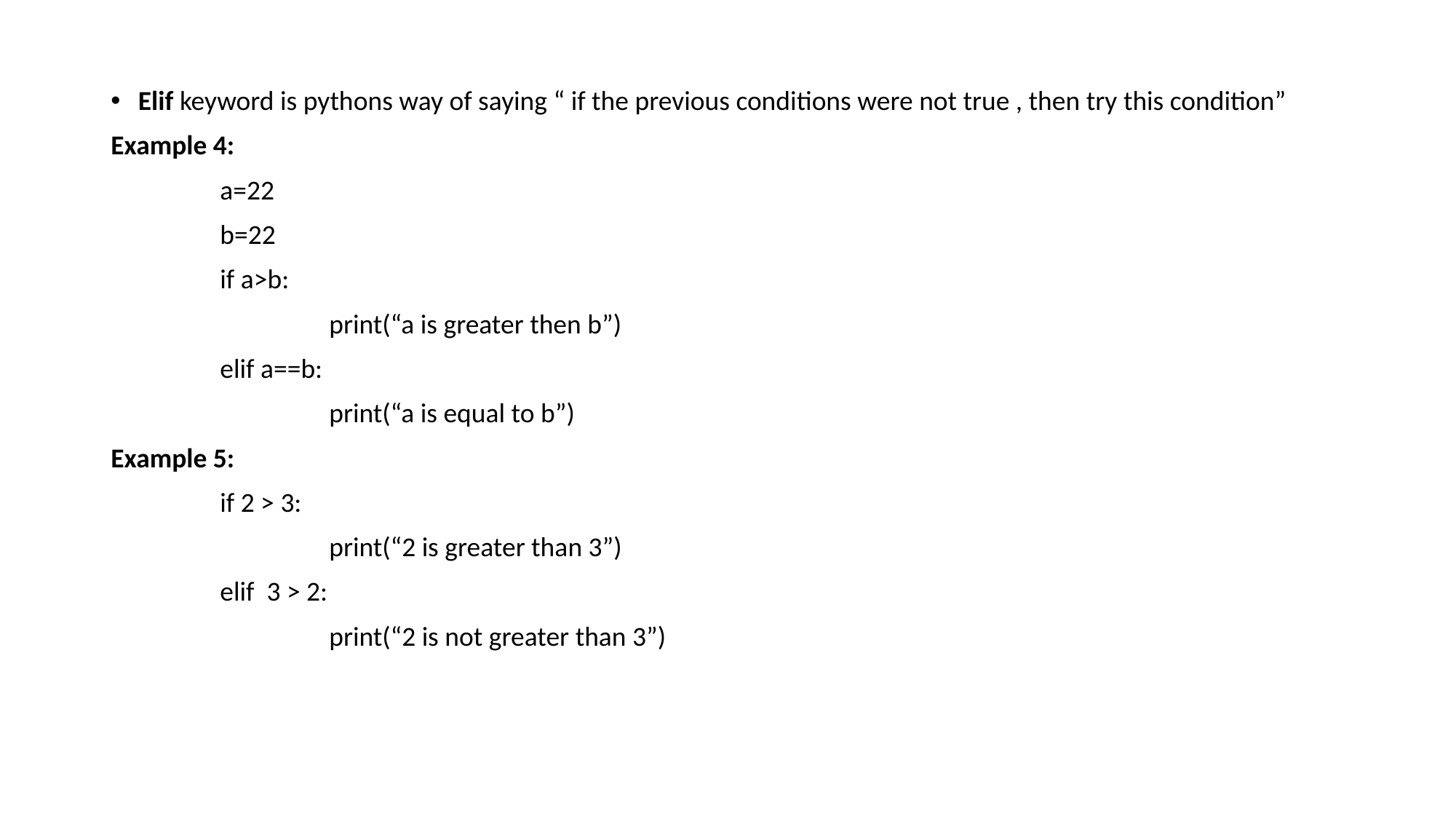

Elif keyword is pythons way of saying “ if the previous conditions were not true , then try this condition”
Example 4:
	a=22
	b=22
	if a>b:
		print(“a is greater then b”)
	elif a==b:
		print(“a is equal to b”)
Example 5:
	if 2 > 3:
		print(“2 is greater than 3”)
	elif  3 > 2:
		print(“2 is not greater than 3”)